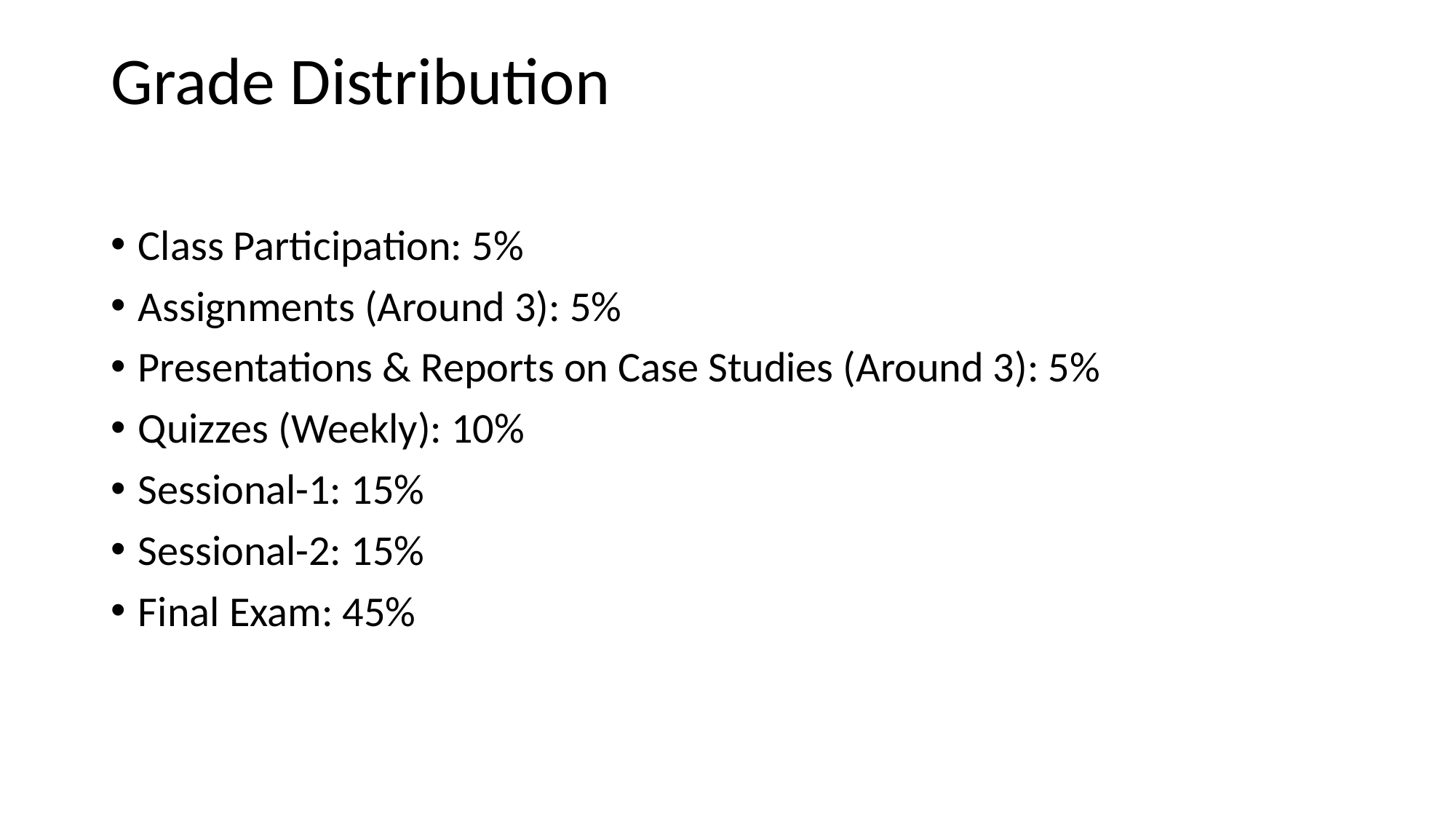

# Grade Distribution
Class Participation: 5%
Assignments (Around 3): 5%
Presentations & Reports on Case Studies (Around 3): 5%
Quizzes (Weekly): 10%
Sessional-1: 15%
Sessional-2: 15%
Final Exam: 45%